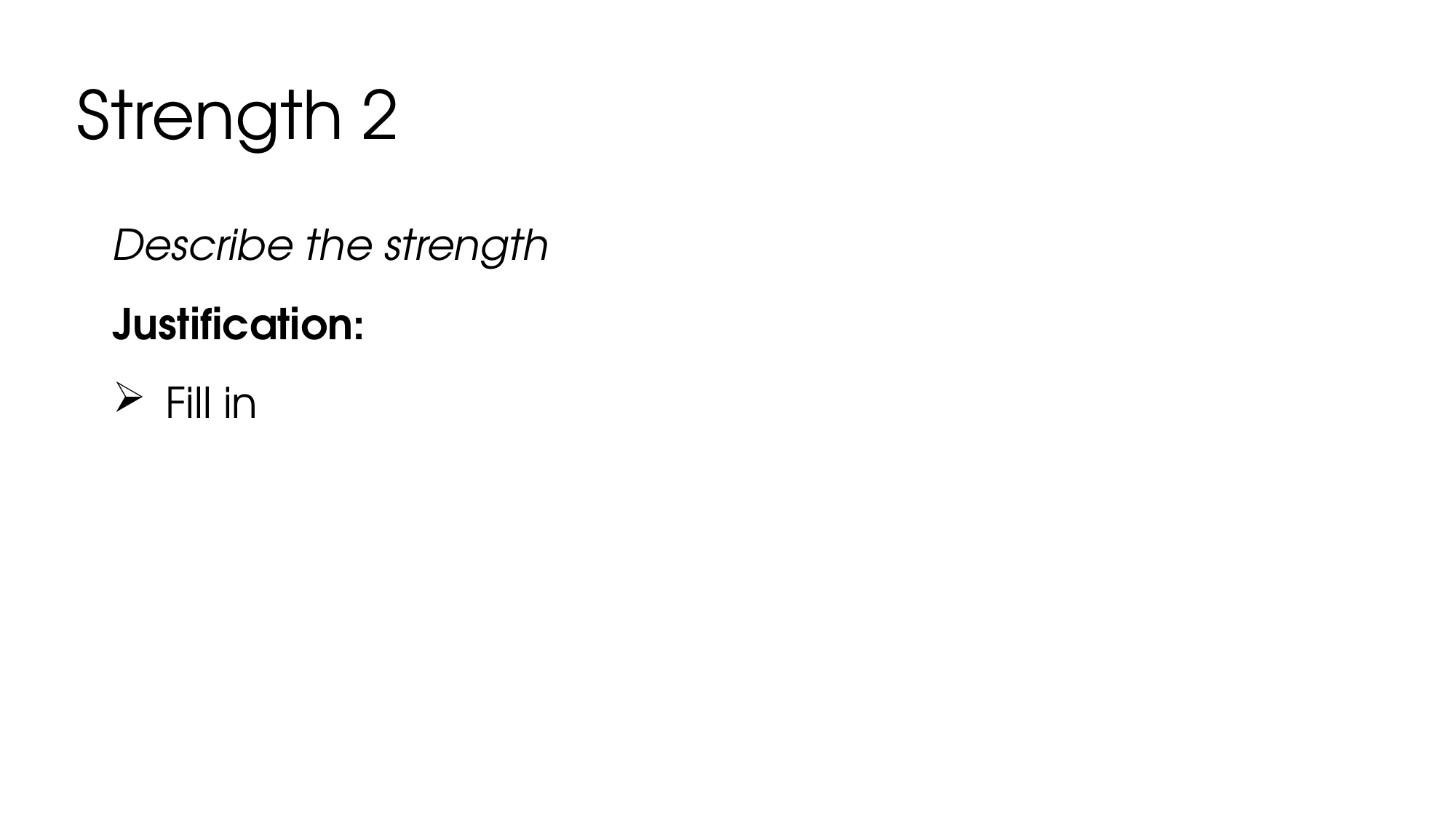

# Strength 2
Describe the strength
Justification:
Fill in